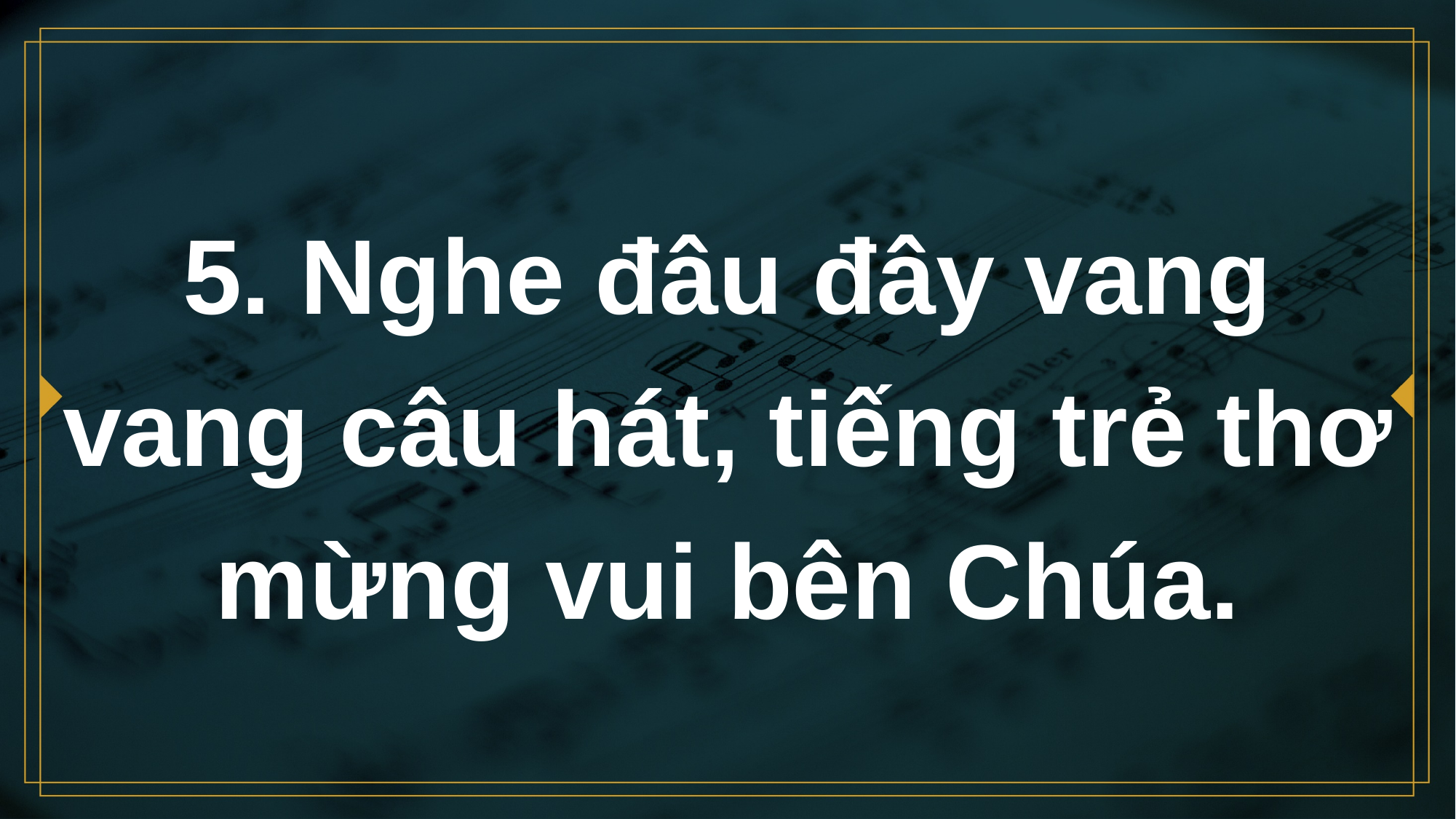

# 5. Nghe đâu đây vang vang câu hát, tiếng trẻ thơ mừng vui bên Chúa.